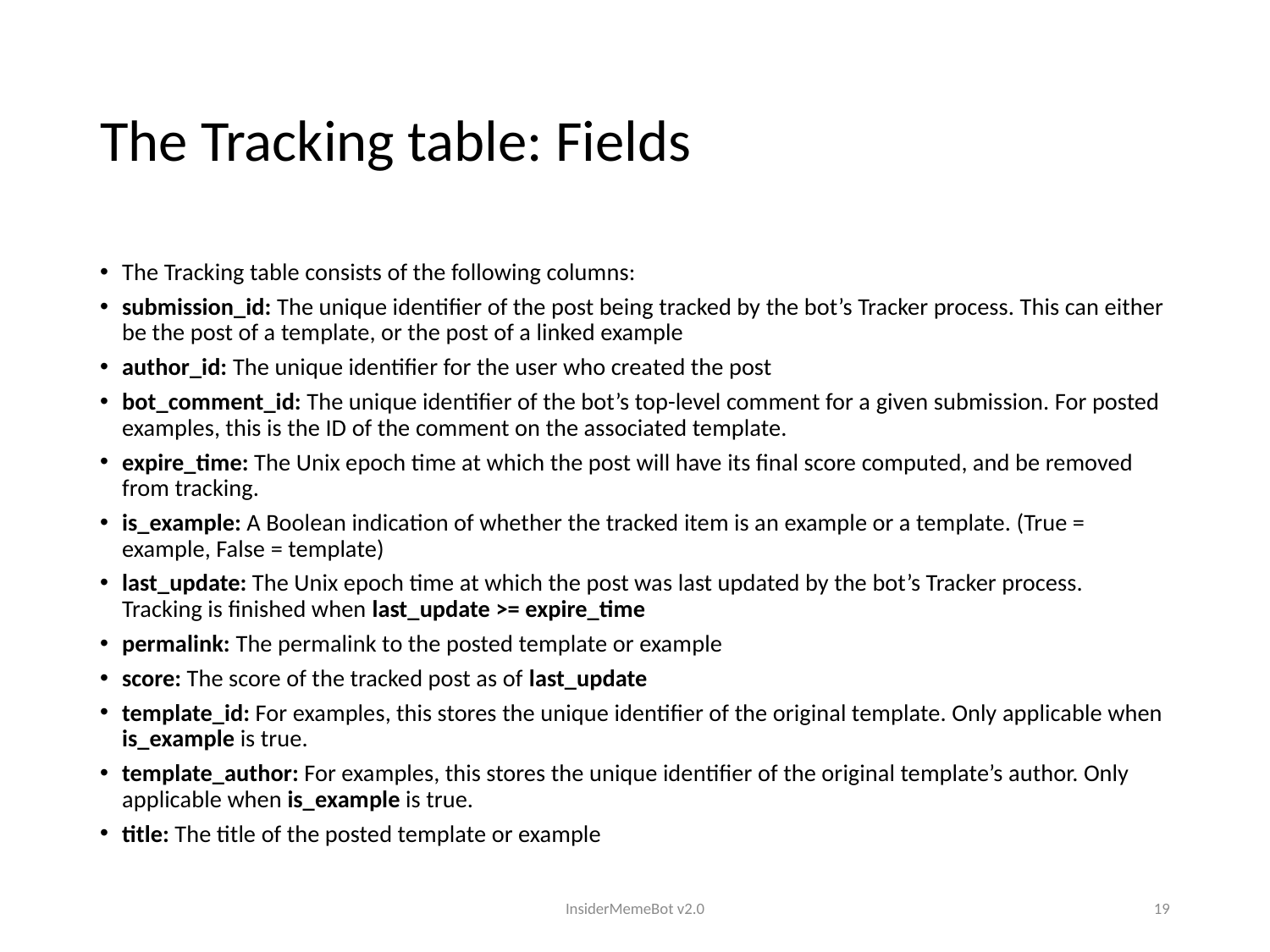

# The Tracking table: Fields
The Tracking table consists of the following columns:
submission_id: The unique identifier of the post being tracked by the bot’s Tracker process. This can either be the post of a template, or the post of a linked example
author_id: The unique identifier for the user who created the post
bot_comment_id: The unique identifier of the bot’s top-level comment for a given submission. For posted examples, this is the ID of the comment on the associated template.
expire_time: The Unix epoch time at which the post will have its final score computed, and be removed from tracking.
is_example: A Boolean indication of whether the tracked item is an example or a template. (True = example, False = template)
last_update: The Unix epoch time at which the post was last updated by the bot’s Tracker process. Tracking is finished when last_update >= expire_time
permalink: The permalink to the posted template or example
score: The score of the tracked post as of last_update
template_id: For examples, this stores the unique identifier of the original template. Only applicable when is_example is true.
template_author: For examples, this stores the unique identifier of the original template’s author. Only applicable when is_example is true.
title: The title of the posted template or example

InsiderMemeBot v2.0
19